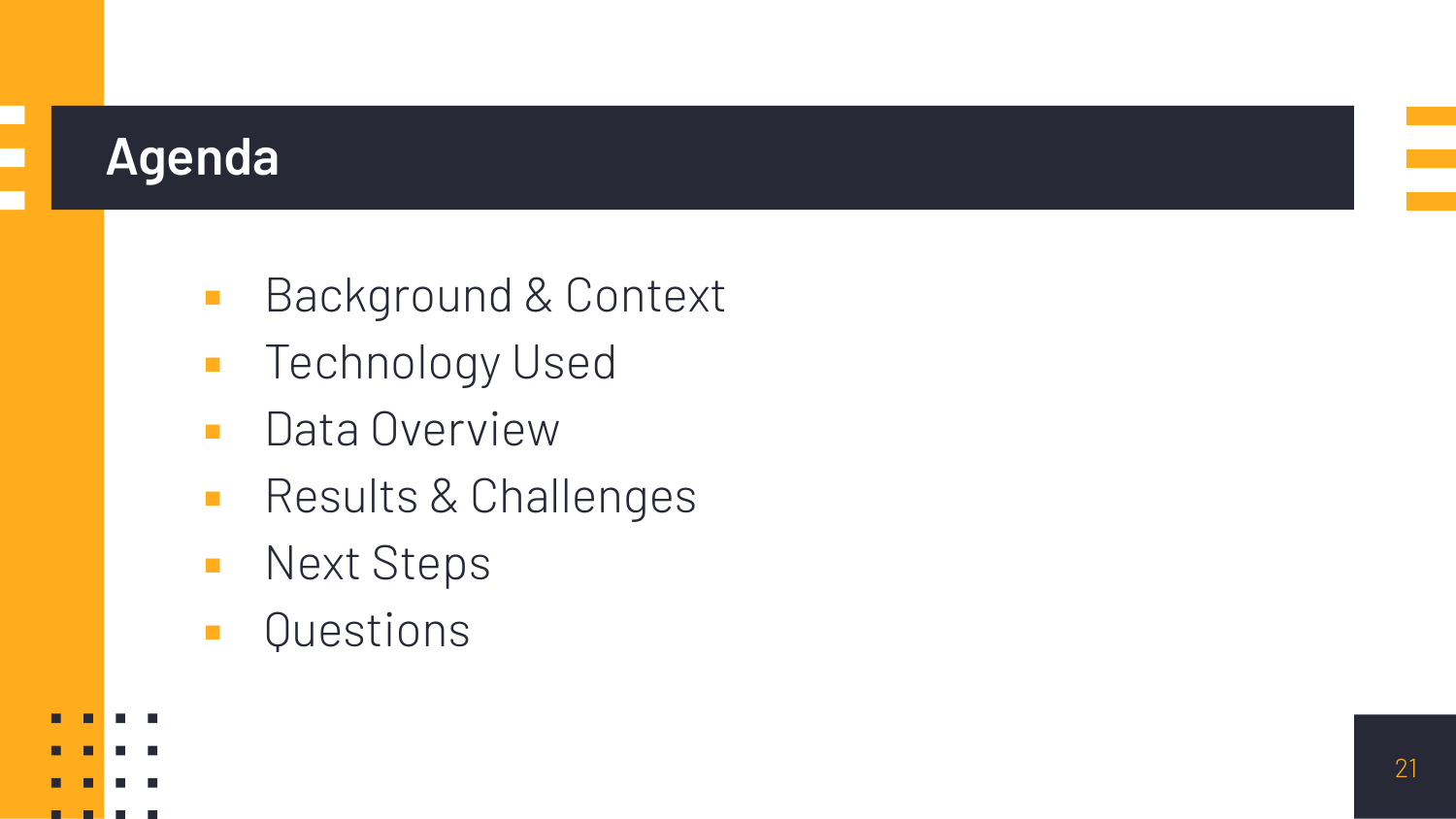

# Agenda
Background & Context
Technology Used
Data Overview
Results & Challenges
Next Steps
Questions

21